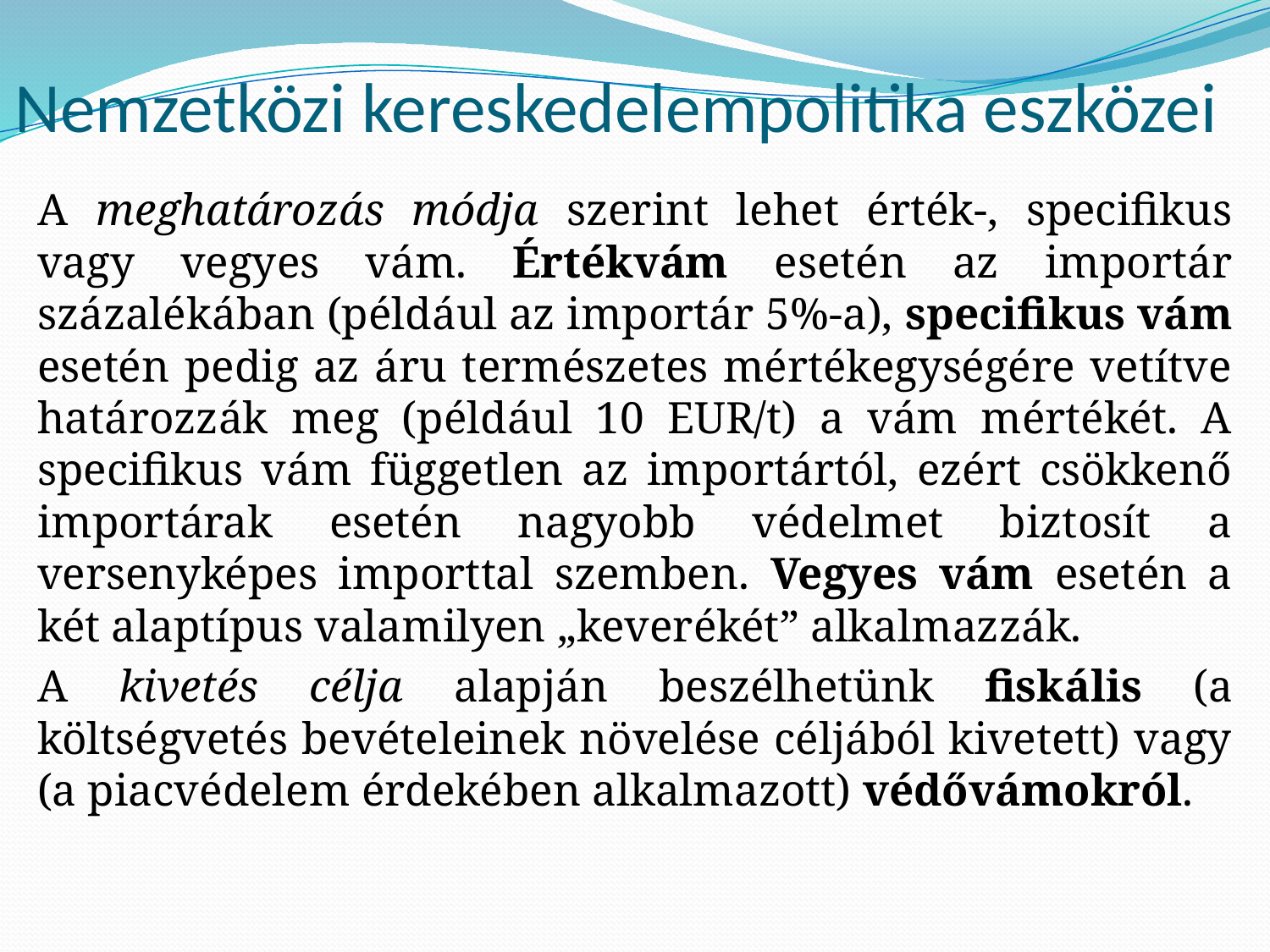

# Nemzetközi kereskedelempolitika eszközei
A meghatározás módja szerint lehet érték-, specifikus vagy vegyes vám. Értékvám esetén az importár százalékában (például az importár 5%-a), specifikus vám esetén pedig az áru természetes mértékegységére vetítve határozzák meg (például 10 EUR/t) a vám mértékét. A specifikus vám független az importártól, ezért csökkenő importárak esetén nagyobb védelmet biztosít a versenyképes importtal szemben. Vegyes vám esetén a két alaptípus valamilyen „keverékét” alkalmazzák.
A kivetés célja alapján beszélhetünk fiskális (a költségvetés bevételeinek növelése céljából kivetett) vagy (a piacvédelem érdekében alkalmazott) védővámokról.